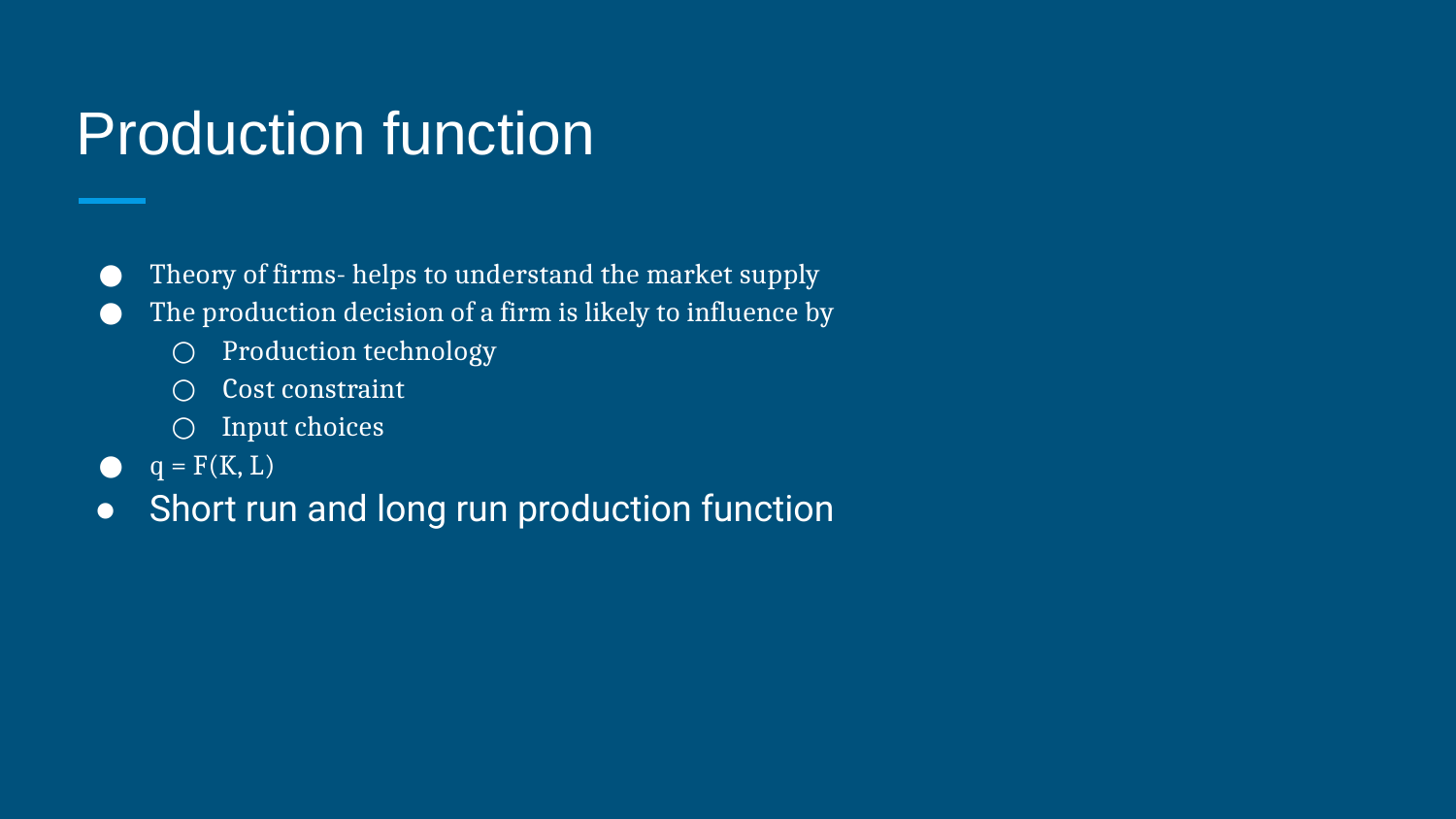

# Production function
Theory of firms- helps to understand the market supply
The production decision of a firm is likely to influence by
Production technology
Cost constraint
Input choices
q = F(K, L)
Short run and long run production function